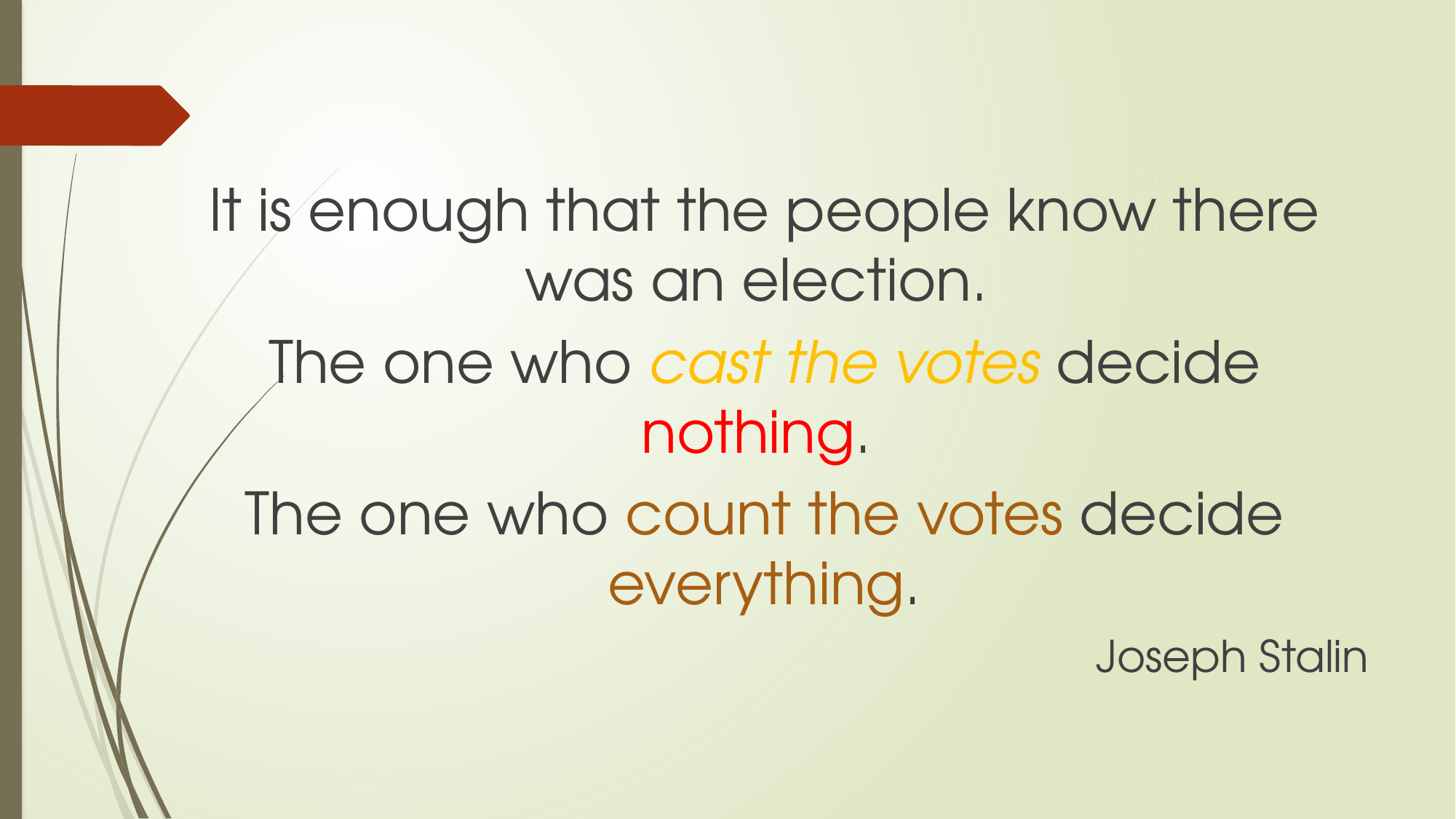

It is enough that the people know there was an election.
The one who cast the votes decide nothing.
The one who count the votes decide everything.
Joseph Stalin